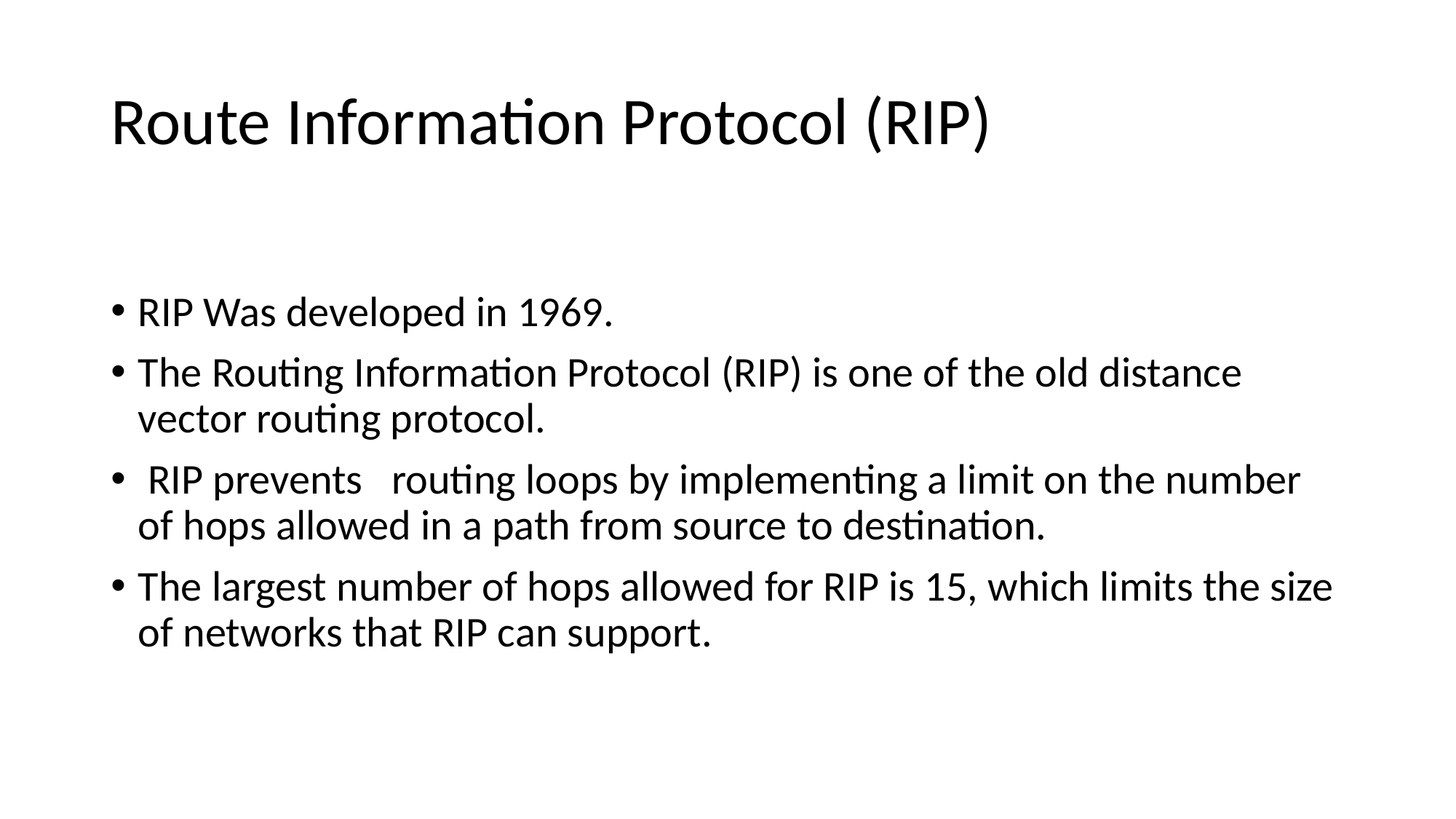

# Route Information Protocol (RIP)

RIP Was developed in 1969.
The Routing Information Protocol (RIP) is one of the old distance vector routing protocol.
 RIP prevents   routing loops by implementing a limit on the number of hops allowed in a path from source to destination.
The largest number of hops allowed for RIP is 15, which limits the size of networks that RIP can support.